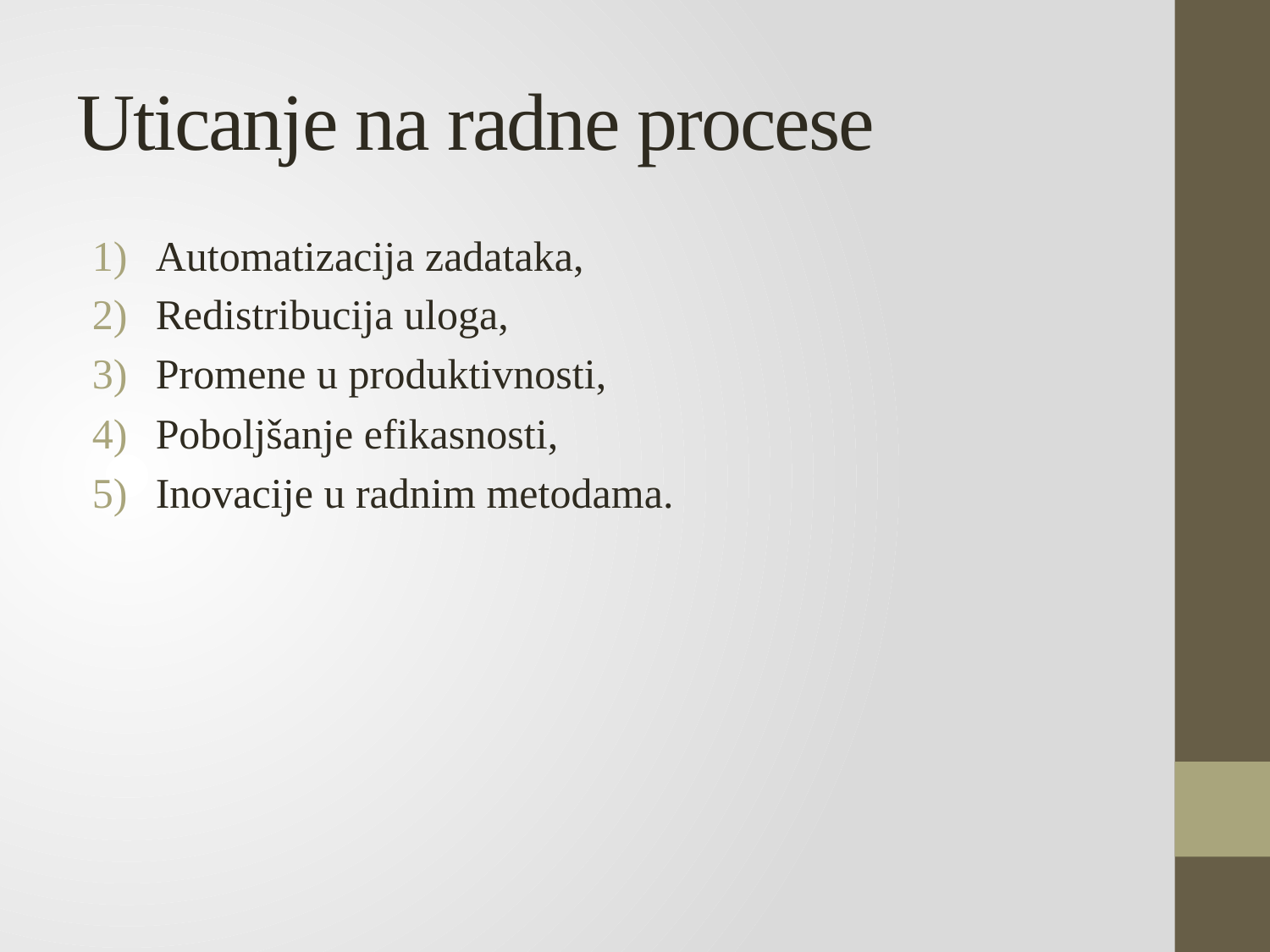

# Uticanje na radne procese
Automatizacija zadataka,
Redistribucija uloga,
Promene u produktivnosti,
Poboljšanje efikasnosti,
Inovacije u radnim metodama.